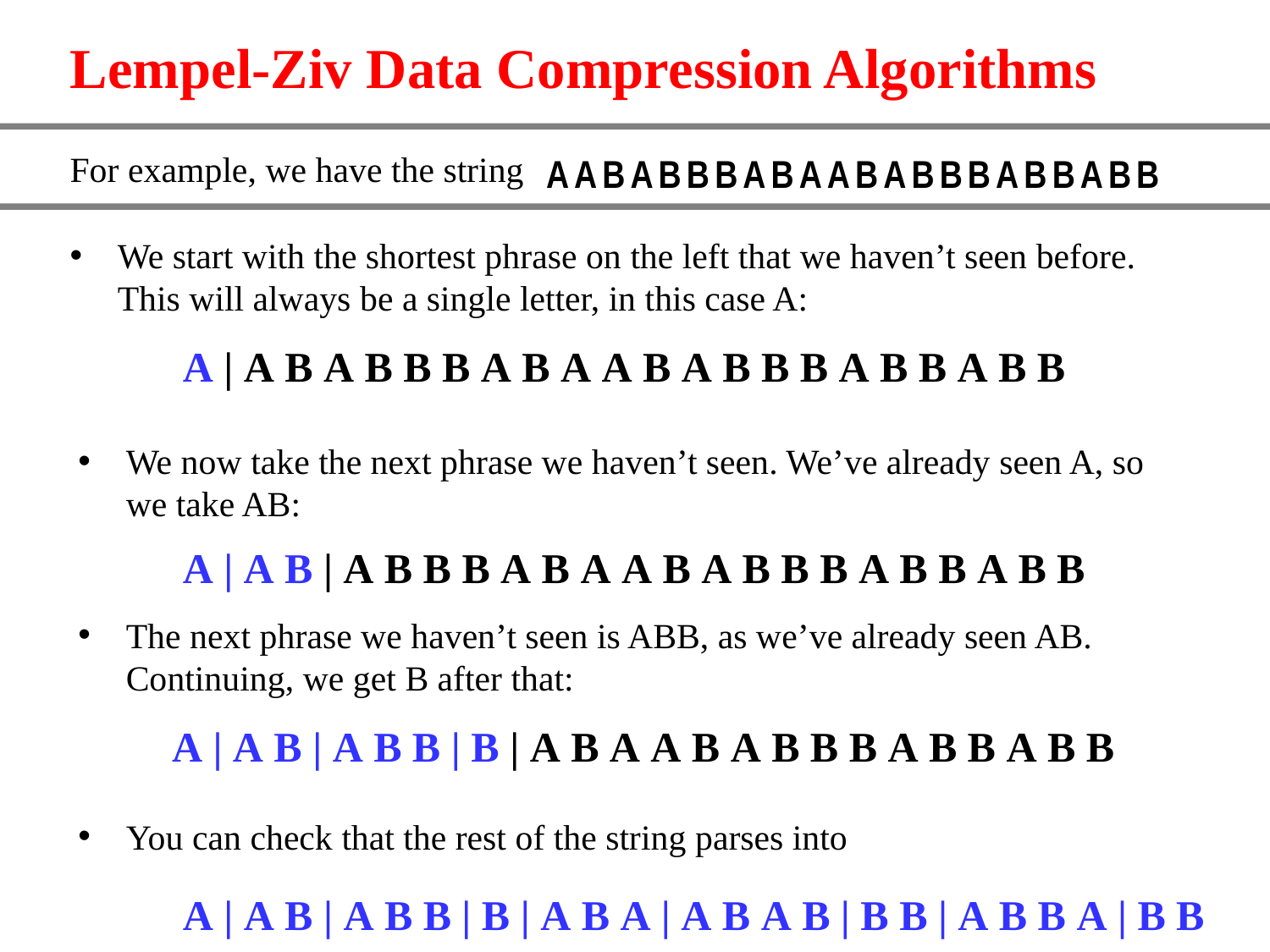

# Lempel-Ziv Data Compression Algorithms

For example, we have the string
AABABBBABAABABBBABBABB

We start with the shortest phrase on the left that we haven’t seen before. This will always be a single letter, in this case A:
A|ABABBBABAABABBBABBABB
We now take the next phrase we haven’t seen. We’ve already seen A, so we take AB:
A|AB|ABBBABAABABBBABBABB
The next phrase we haven’t seen is ABB, as we’ve already seen AB. Continuing, we get B after that:
A|AB|ABB|B|ABAABABBBABBABB
You can check that the rest of the string parses into
A|AB|ABB|B|ABA|ABAB|BB|ABBA|BB